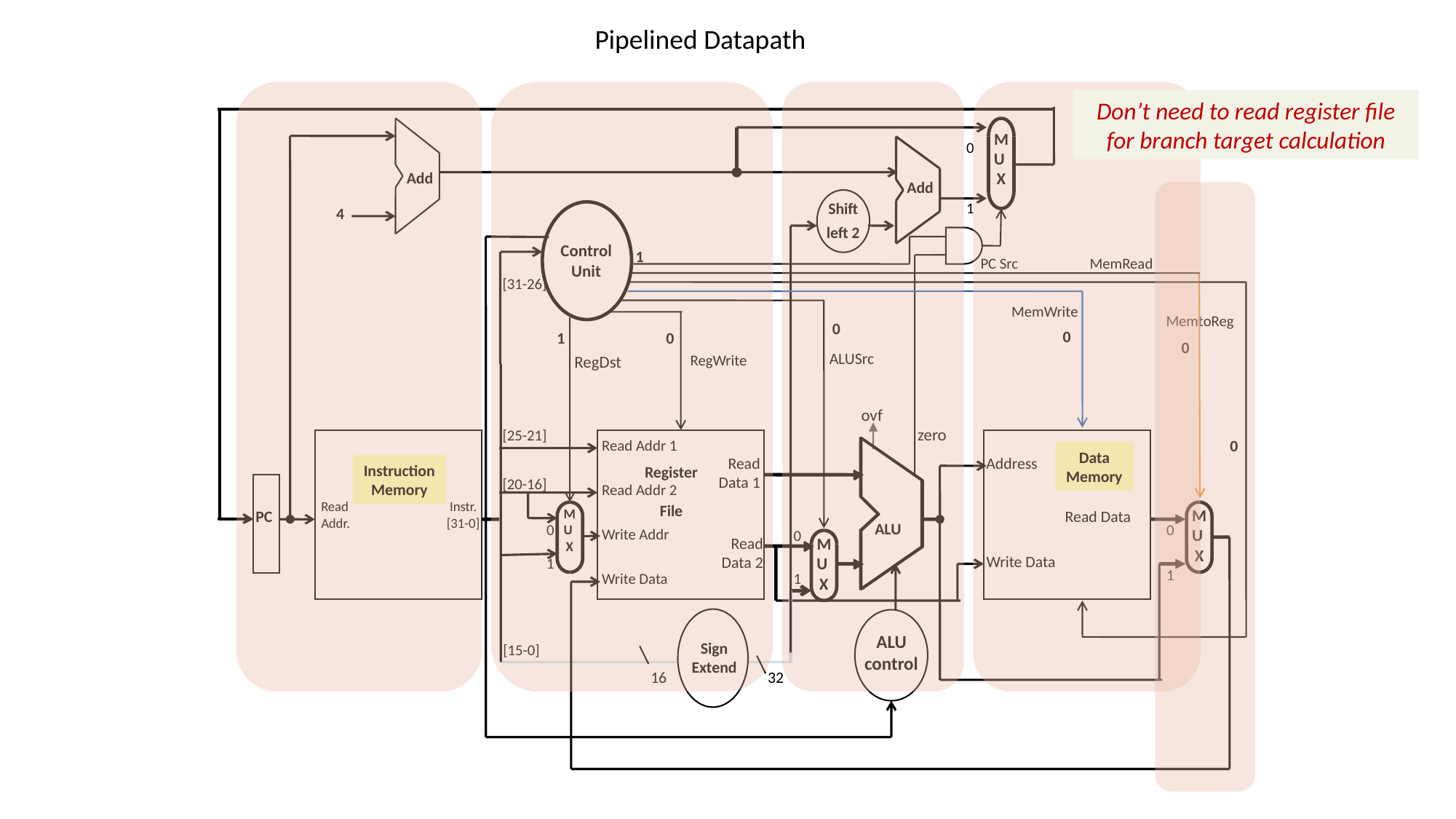

Pipelined Datapath

Don’t need to read register file for branch target calculation

 M
 U
 X

0

Add

Shift
left 2
Add

1
4

Control
Unit

ALU
control

1
PC Src
MemRead

[31-26]

MemWrite

MemtoReg
0

0

1
0
0
ALUSrc
RegWrite
RegDst

ovf
zero
[25-21]

0
Read Addr 1

Data
Memory

Address
Read
 Data 1
Instruction
Memory
Register

File
[20-16]

Read Addr 2

Read
Addr.
Instr.
[31-0]
 M
 U
 X

 M
 U
 X

PC
Read Data
0
0
ALU
0

Write Addr

Read
 Data 2
 M
 U
 X

1

Write Data

1
1
Write Data

[15-0]
Sign
Extend

16

32